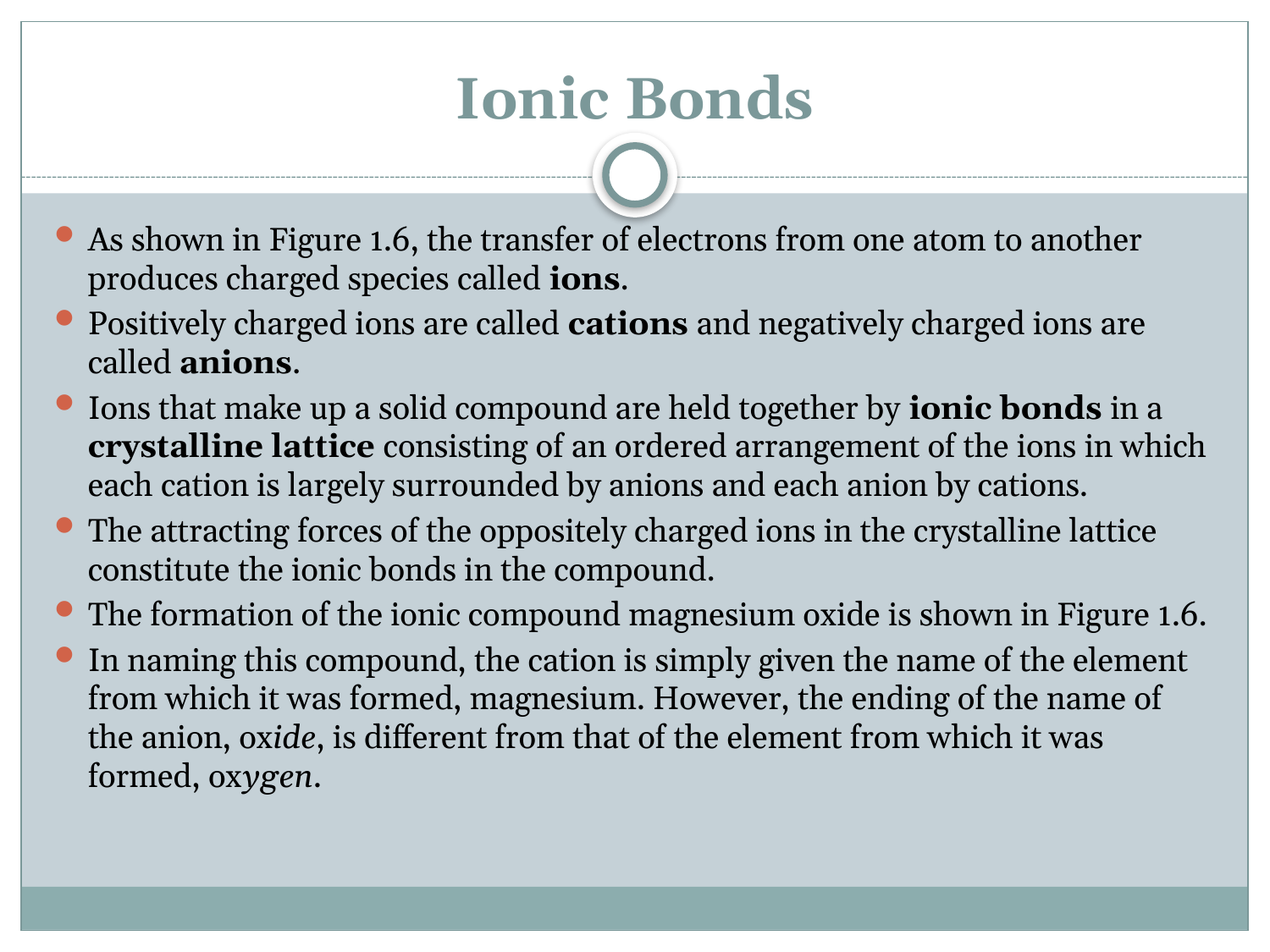

# Ionic Bonds
As shown in Figure 1.6, the transfer of electrons from one atom to another produces charged species called ions.
Positively charged ions are called cations and negatively charged ions are called anions.
Ions that make up a solid compound are held together by ionic bonds in a crystalline lattice consisting of an ordered arrangement of the ions in which each cation is largely surrounded by anions and each anion by cations.
The attracting forces of the oppositely charged ions in the crystalline lattice constitute the ionic bonds in the compound.
The formation of the ionic compound magnesium oxide is shown in Figure 1.6.
In naming this compound, the cation is simply given the name of the element from which it was formed, magnesium. However, the ending of the name of the anion, oxide, is different from that of the element from which it was formed, oxygen.